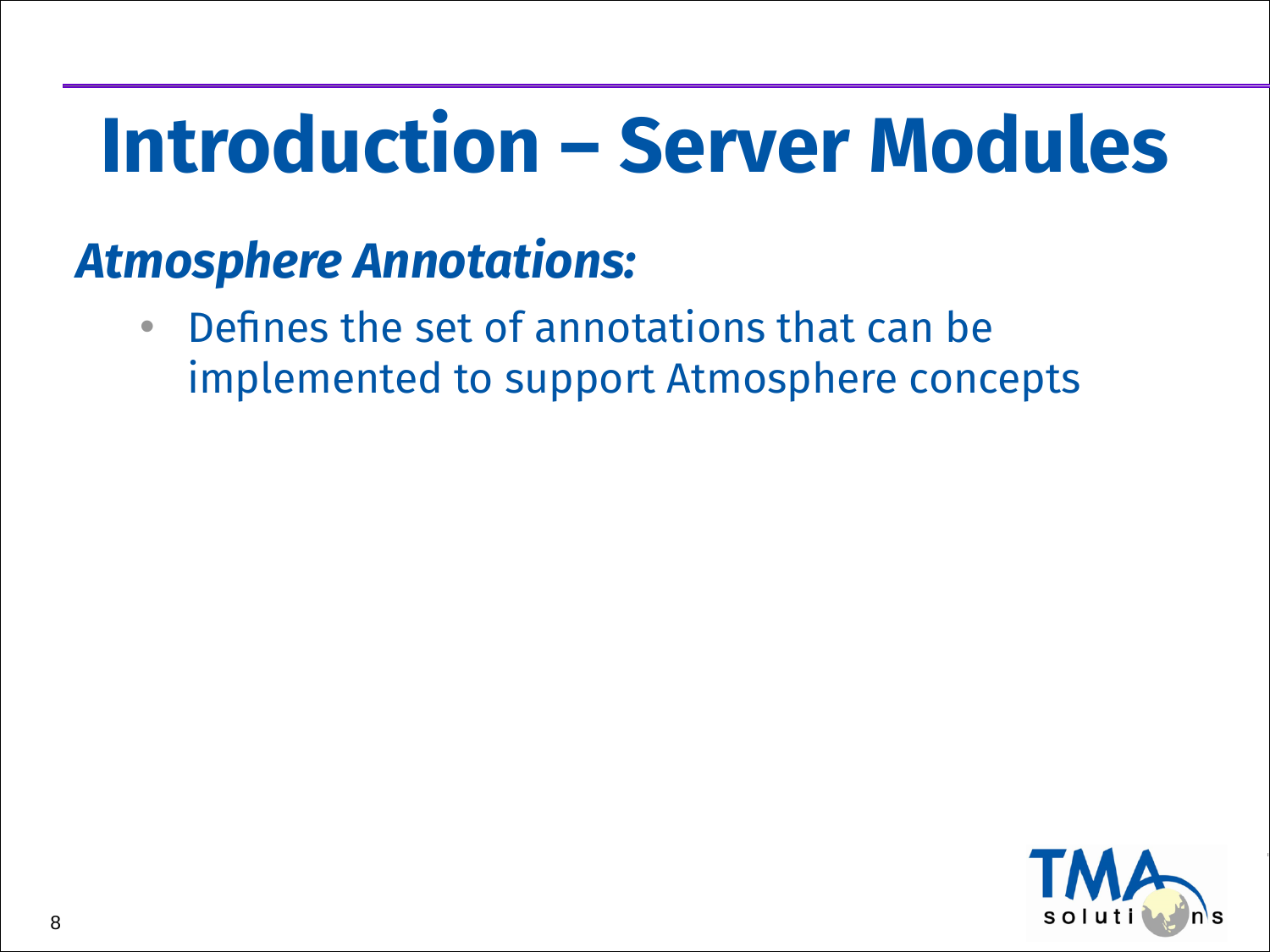

# Introduction – Server Modules
Atmosphere Annotations:
Defines the set of annotations that can be implemented to support Atmosphere concepts